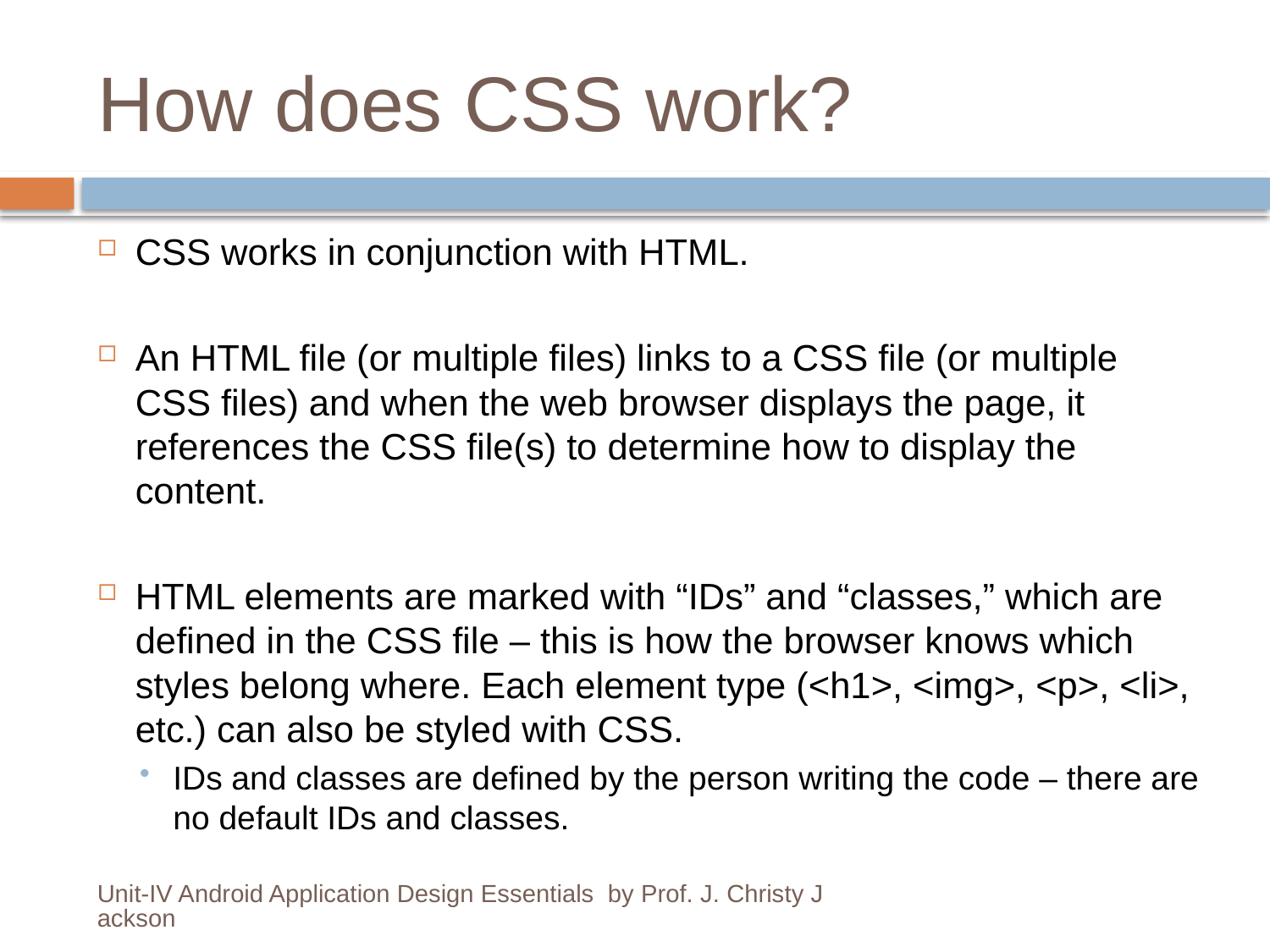

# How does CSS work?
CSS works in conjunction with HTML.

An HTML file (or multiple files) links to a CSS file (or multiple CSS files) and when the web browser displays the page, it references the CSS file(s) to determine how to display the content.

HTML elements are marked with “IDs” and “classes,” which are defined in the CSS file – this is how the browser knows which styles belong where. Each element type (<h1>, <img>, <p>, <li>, etc.) can also be styled with CSS.
IDs and classes are defined by the person writing the code – there are no default IDs and classes.

Unit-IV Android Application Design Essentials  by Prof. J. Christy Jackson